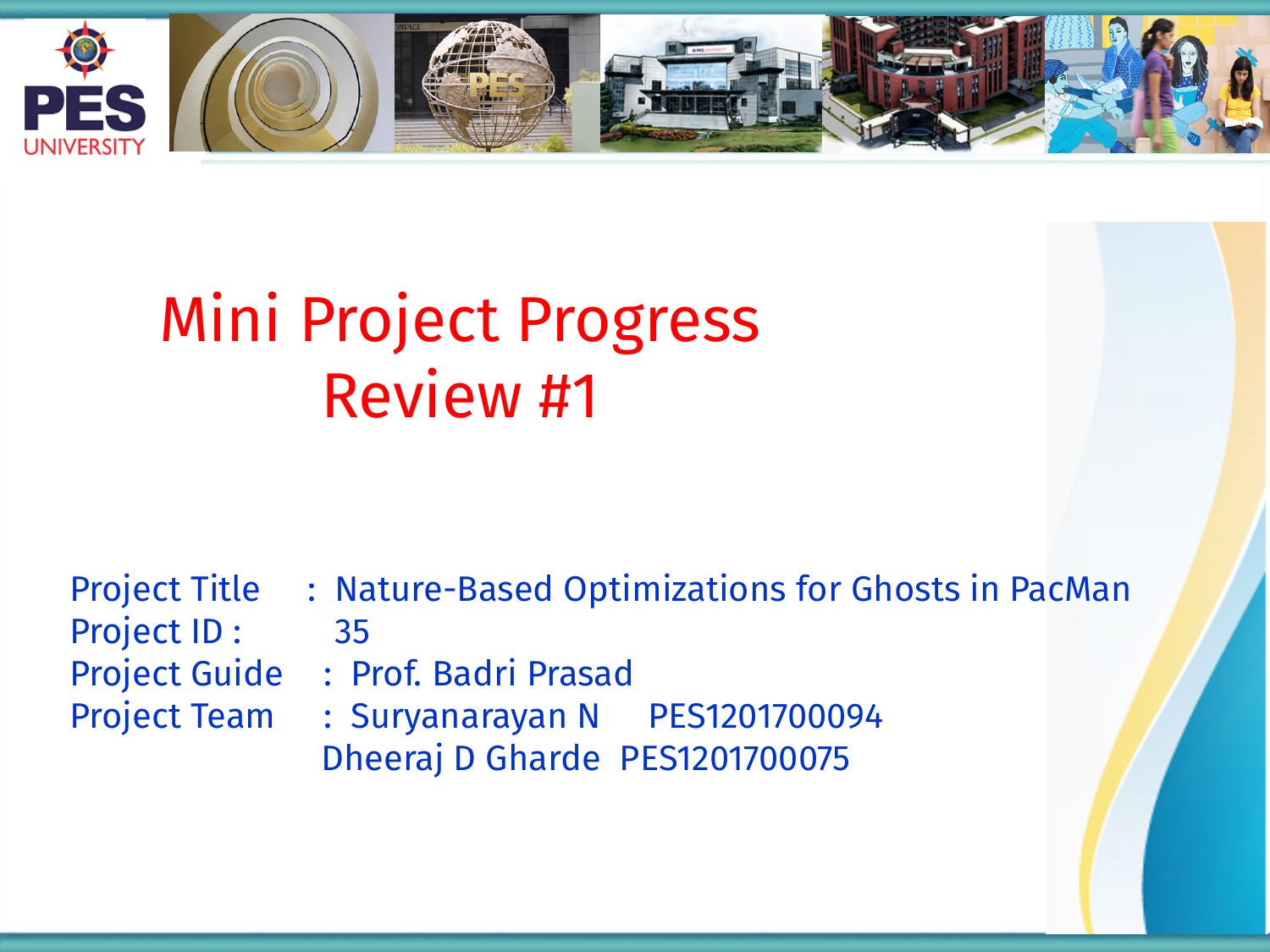

Mini Project Progress Review #1

Project Title     :  Nature-Based Optimizations for Ghosts in PacMan
Project ID :          35
Project Guide	:  Prof. Badri Prasad
Project Team 	:  Suryanarayan N     PES1201700094
                           Dheeraj D Gharde  PES1201700075